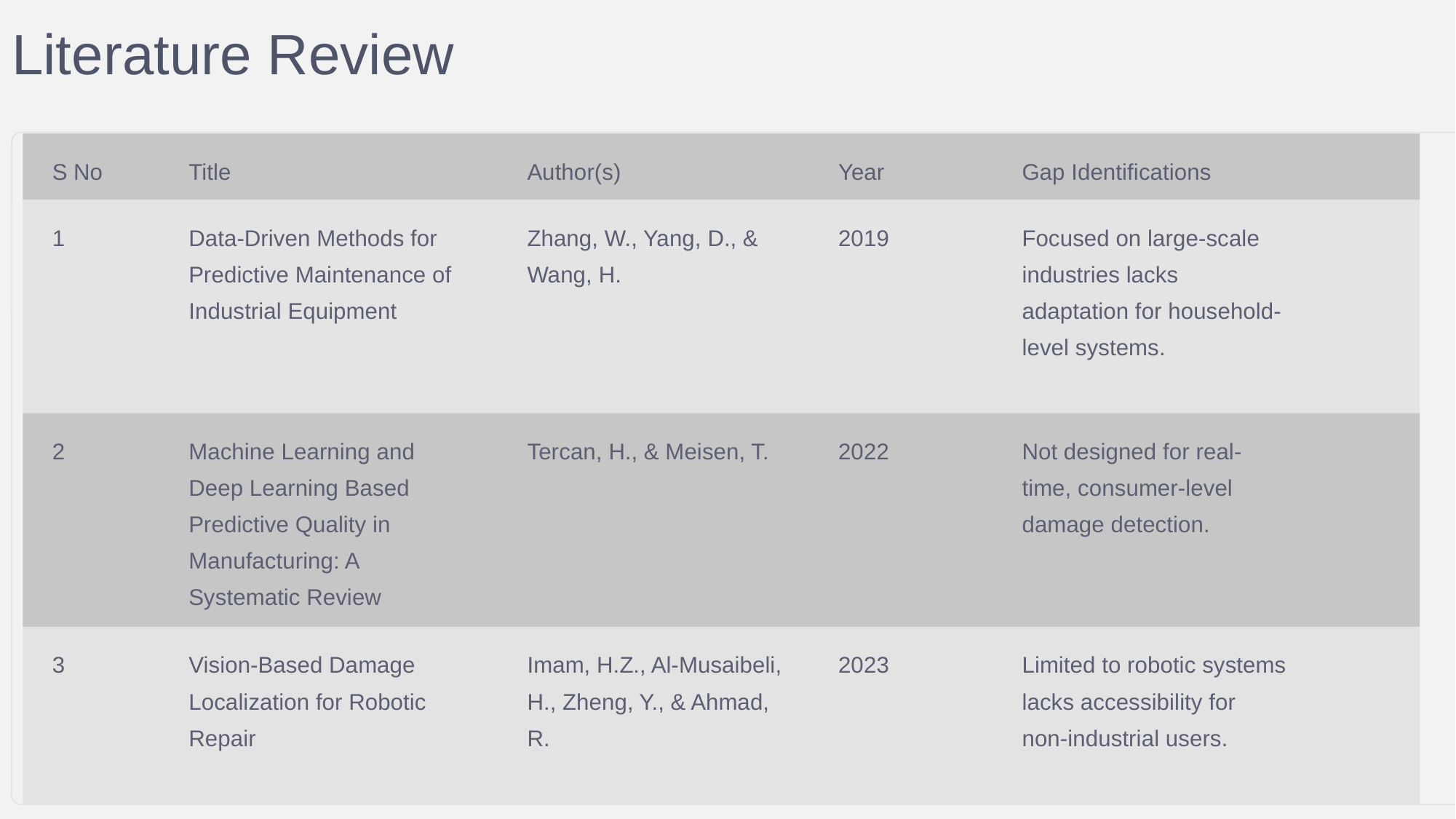

Literature Review

S No
Title
Author(s)
Year
Gap Identifications

1
Data-Driven Methods for Predictive Maintenance of Industrial Equipment
Zhang, W., Yang, D., & Wang, H.
2019
Focused on large-scale industries lacks adaptation for household-level systems.

2
Machine Learning and Deep Learning Based Predictive Quality in Manufacturing: A Systematic Review
Tercan, H., & Meisen, T.
2022
Not designed for real-time, consumer-level damage detection.

3
Vision-Based Damage Localization for Robotic Repair
Imam, H.Z., Al-Musaibeli, H., Zheng, Y., & Ahmad, R.
2023
Limited to robotic systems lacks accessibility for non-industrial users.